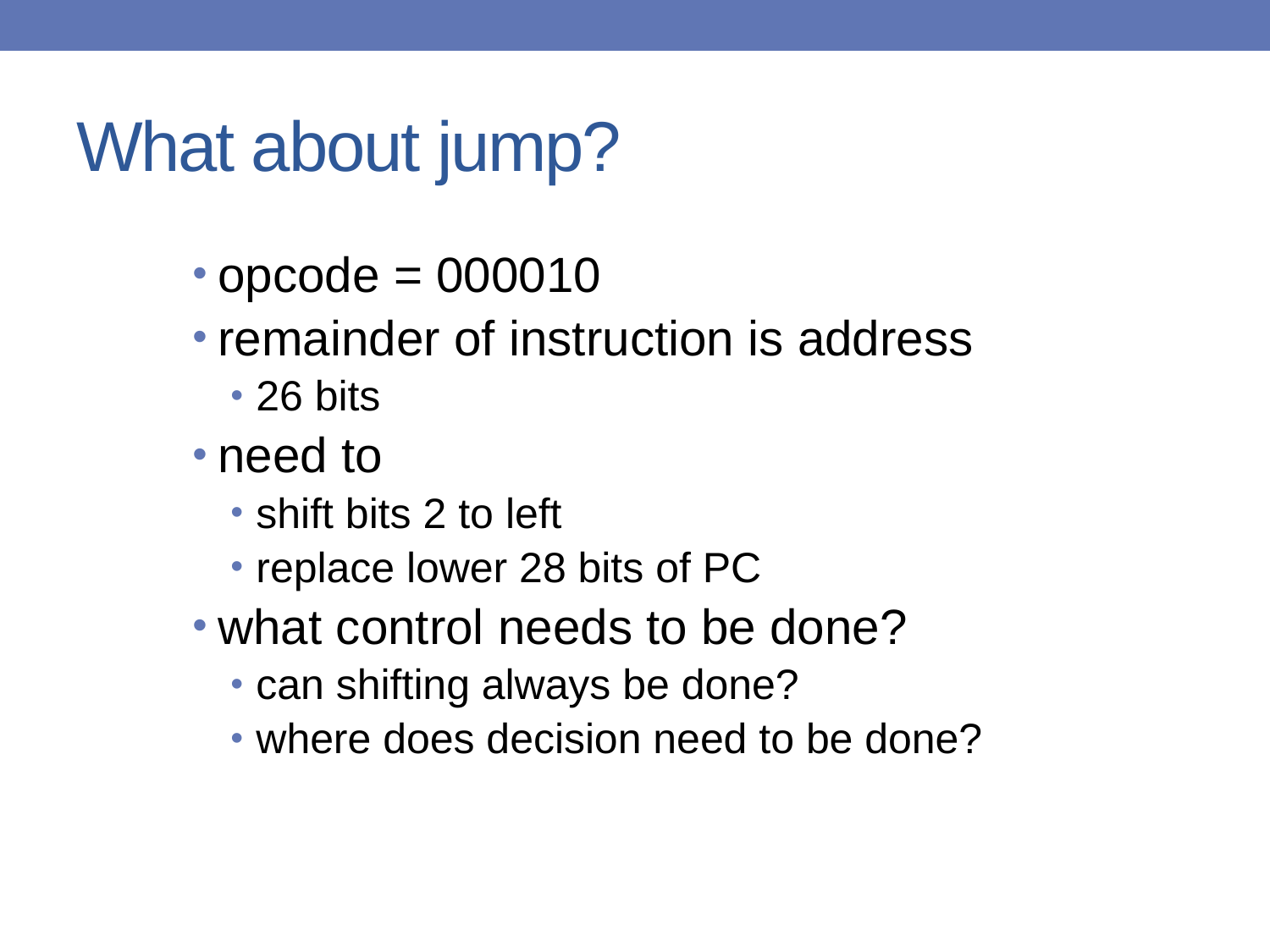

# What about jump?
opcode = 000010
remainder of instruction is address
26 bits
need to
shift bits 2 to left
replace lower 28 bits of PC
what control needs to be done?
can shifting always be done?
where does decision need to be done?